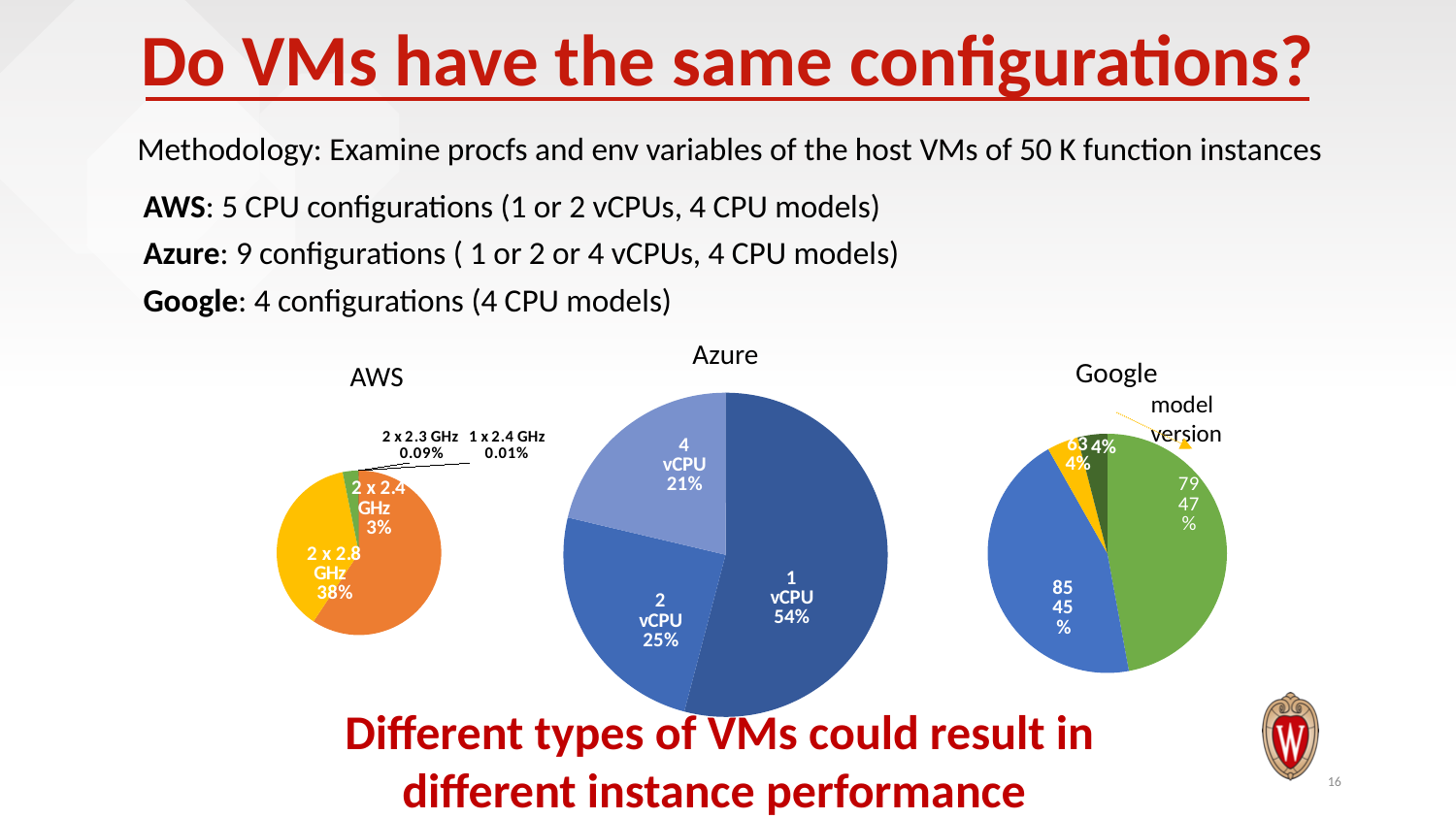

# Do VMs have the same configurations?
Methodology: Examine procfs and env variables of the host VMs of 50 K function instances
AWS: 5 CPU configurations (1 or 2 vCPUs, 4 CPU models)
Azure: 9 configurations ( 1 or 2 or 4 vCPUs, 4 CPU models)
Google: 4 configurations (4 CPU models)
Azure

### Chart

| Category | Azure |
|---|---|
| 1 vCPU | 54.1 |
| 2 vCPU | 24.6 |
| 4 vCPU | 21.3 |
Google

### Chart

| Category | Google |
|---|---|
| 79.0 | 47.1 |
| 85.0 | 44.7 |
| 63.0 | 4.2 |
| 45.0 | 4.0 |
model
version
AWS

### Chart

| Category | % |
|---|---|
| 2 x 2.9 GHz   | 59.3 |
| 2 x 2.8 GHz   | 37.5 |
| 2 x 2.4 GHz   | 3.1 |
| 2 x 2.3 GHz  | 0.09 |
| 1 x 2.4 GHz | 0.01 |
Different types of VMs could result in  different instance performance
16